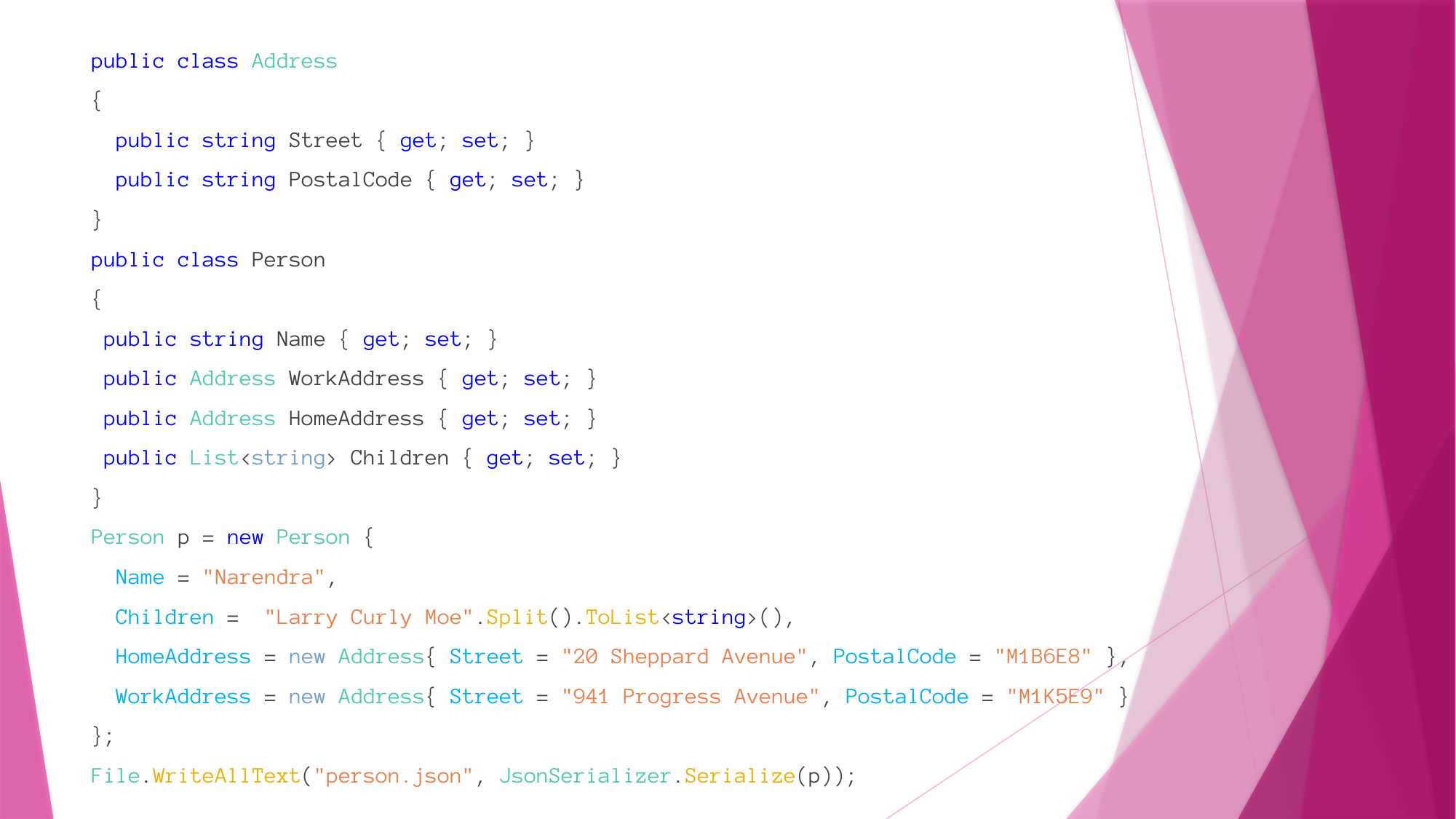

public class Address
{
  public string Street { get; set; }
  public string PostalCode { get; set; }
}
public class Person
{
 public string Name { get; set; }
 public Address WorkAddress { get; set; }
 public Address HomeAddress { get; set; }
 public List<string> Children { get; set; }
}
Person p = new Person {
  Name = "Narendra",
  Children =  "Larry Curly Moe".Split().ToList<string>(),
  HomeAddress = new Address{ Street = "20 Sheppard Avenue", PostalCode = "M1B6E8" },
  WorkAddress = new Address{ Street = "941 Progress Avenue", PostalCode = "M1K5E9" }
};
File.WriteAllText("person.json", JsonSerializer.Serialize(p));